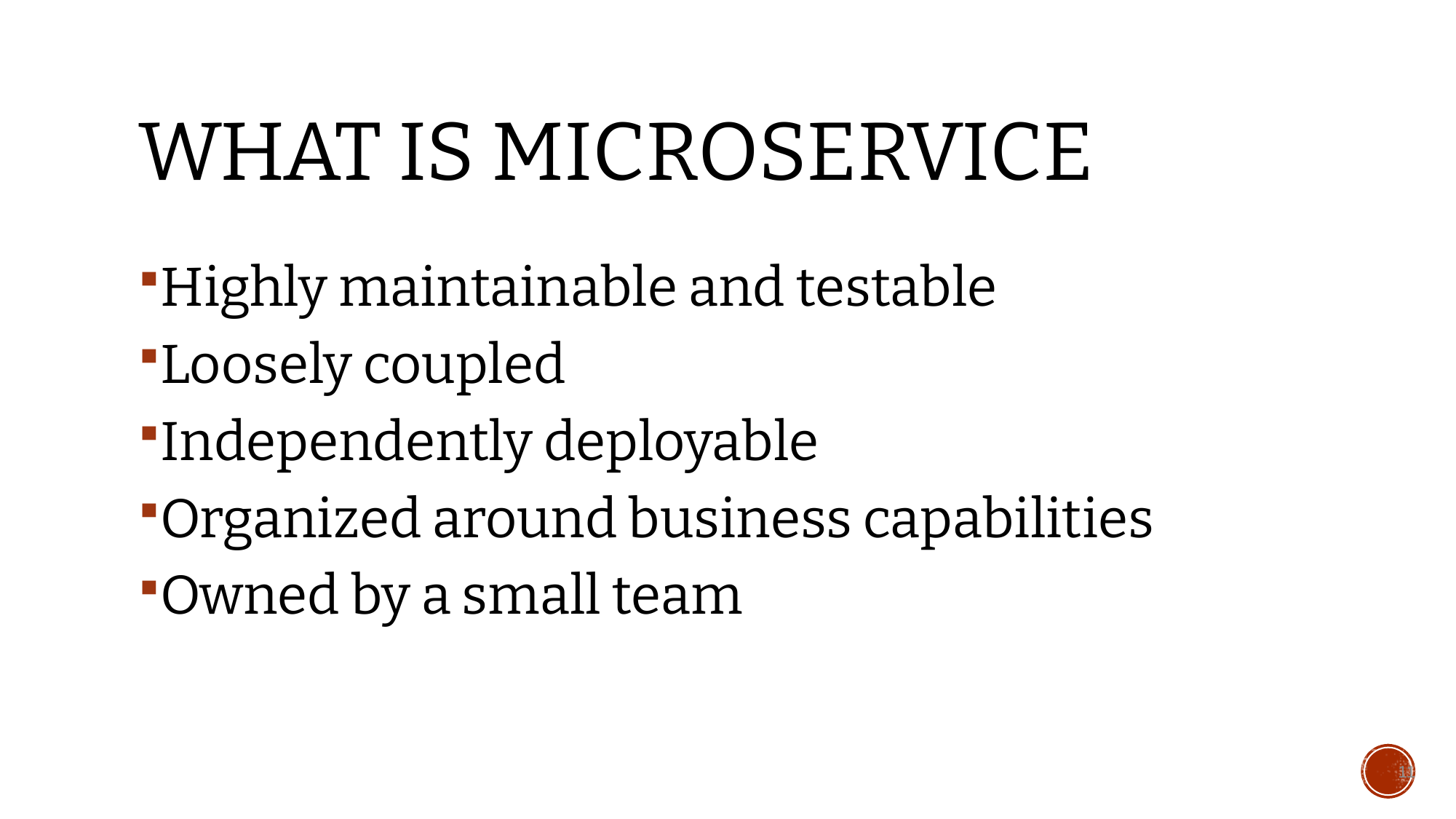

# What is Microservice
Highly maintainable and testable
Loosely coupled
Independently deployable
Organized around business capabilities
Owned by a small team

11